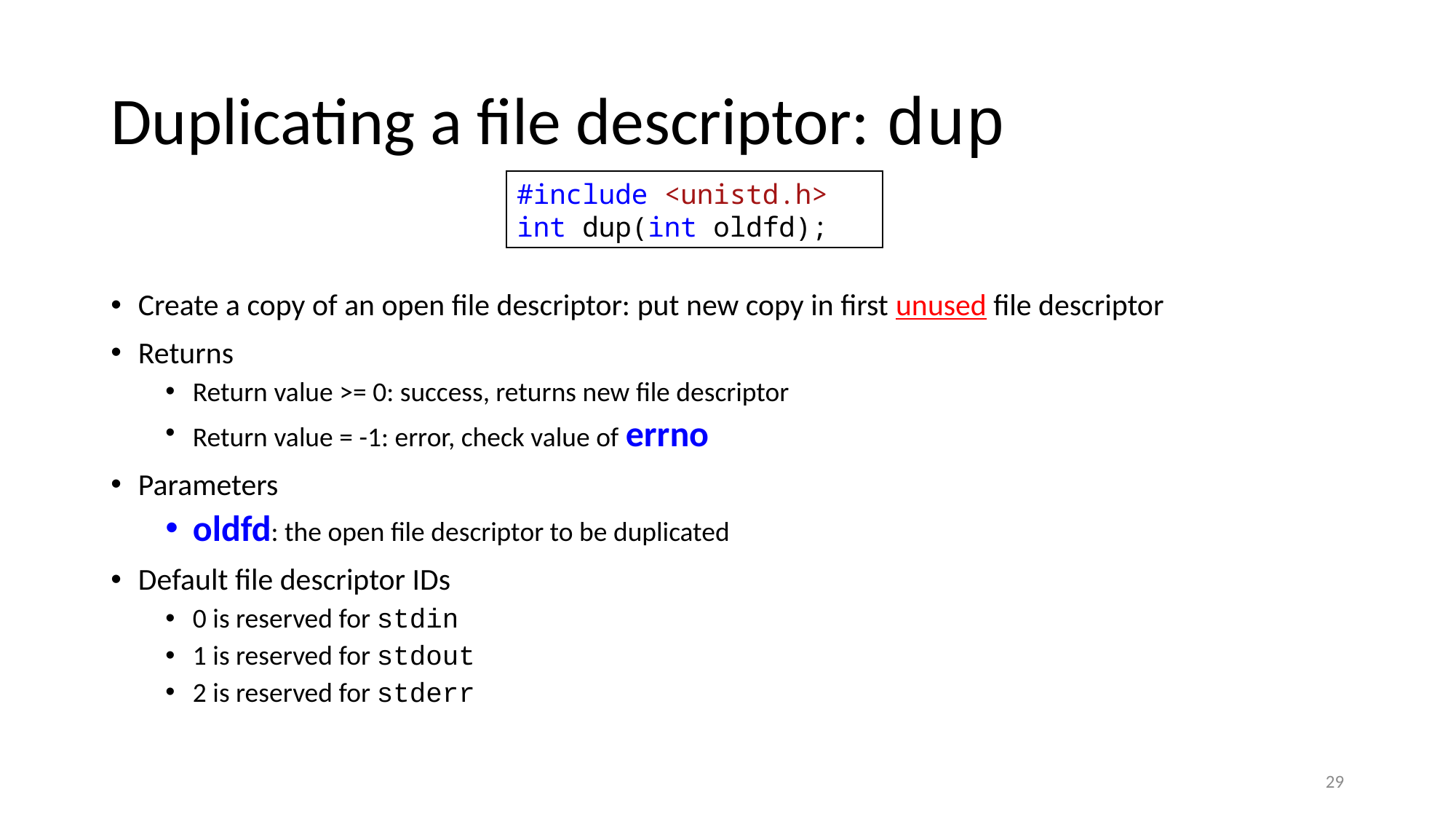

# Duplicating a file descriptor: dup
#include <unistd.h>
int dup(int oldfd);

Create a copy of an open file descriptor: put new copy in first unused file descriptor
Returns
Return value >= 0: success, returns new file descriptor
Return value = -1: error, check value of errno
Parameters
oldfd: the open file descriptor to be duplicated
Default file descriptor IDs
0 is reserved for stdin
1 is reserved for stdout
2 is reserved for stderr
29